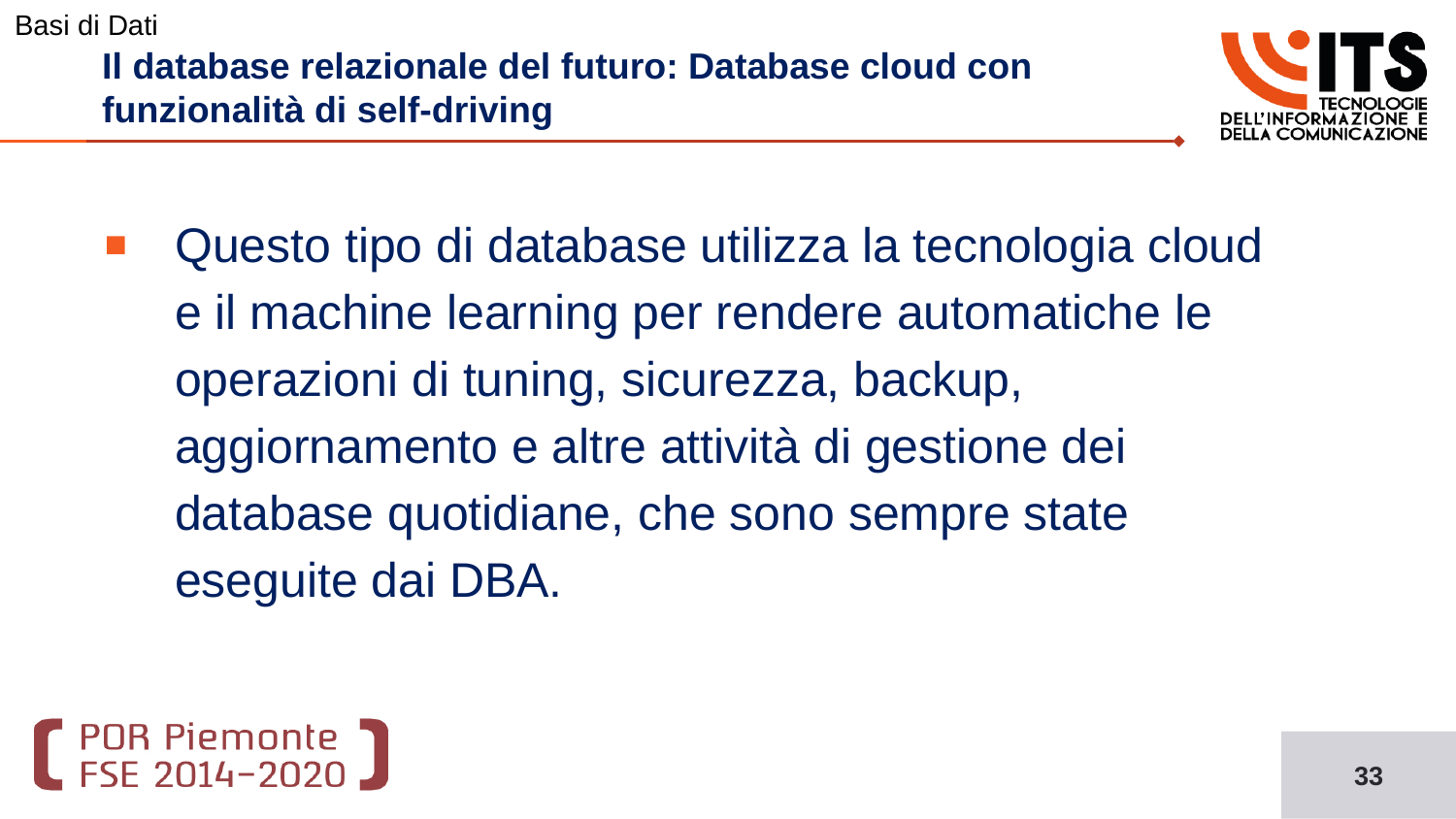

Basi di Dati
# Il database relazionale del futuro: Database cloud con funzionalità di self-driving
Questo tipo di database utilizza la tecnologia cloud e il machine learning per rendere automatiche le operazioni di tuning, sicurezza, backup, aggiornamento e altre attività di gestione dei database quotidiane, che sono sempre state eseguite dai DBA.

33